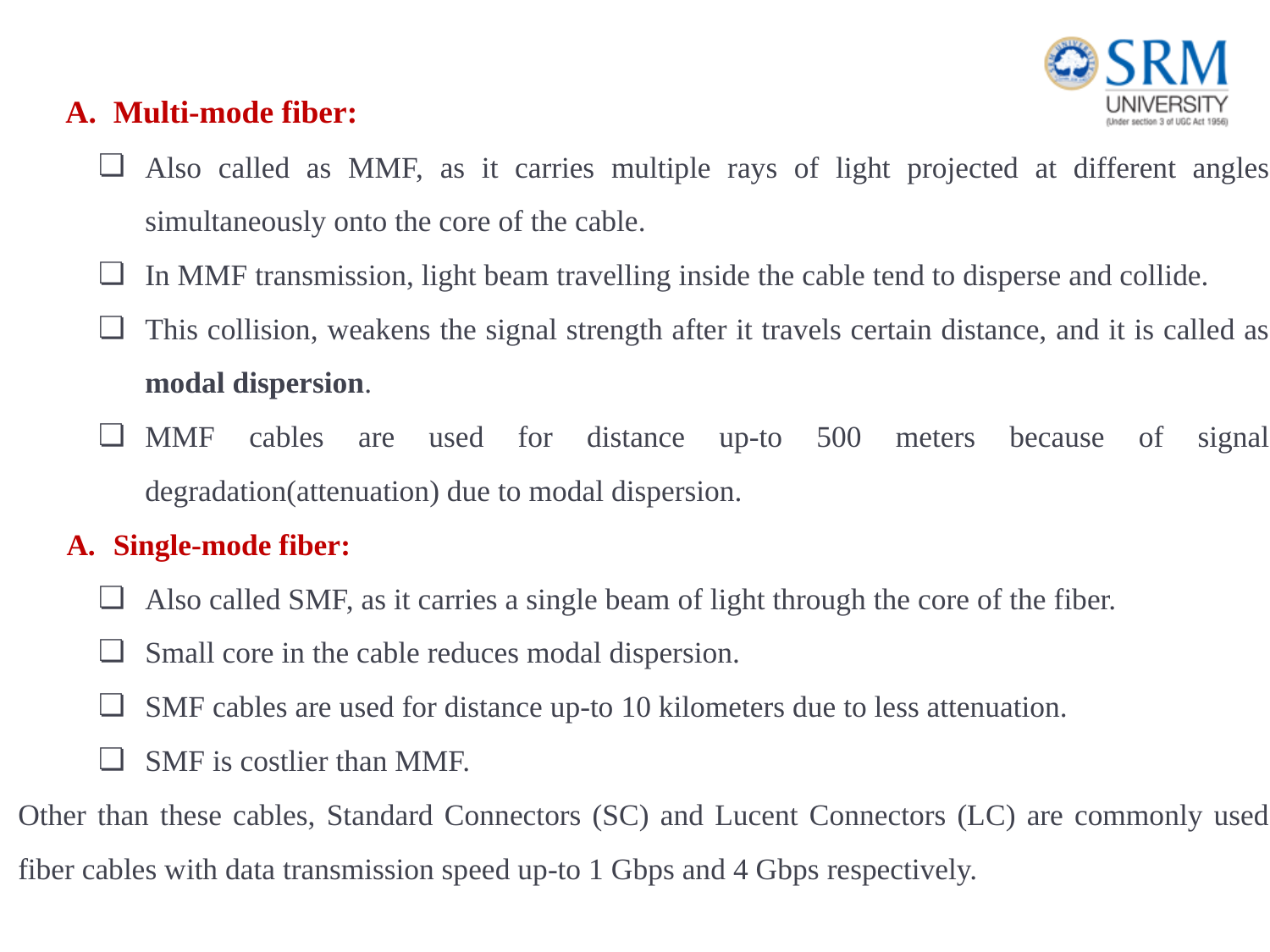

Multi-mode fiber:
Also called as MMF, as it carries multiple rays of light projected at different angles simultaneously onto the core of the cable.
In MMF transmission, light beam travelling inside the cable tend to disperse and collide.
This collision, weakens the signal strength after it travels certain distance, and it is called as modal dispersion.
MMF cables are used for distance up-to 500 meters because of signal degradation(attenuation) due to modal dispersion.
Single-mode fiber:
Also called SMF, as it carries a single beam of light through the core of the fiber.
Small core in the cable reduces modal dispersion.
SMF cables are used for distance up-to 10 kilometers due to less attenuation.
SMF is costlier than MMF.
Other than these cables, Standard Connectors (SC) and Lucent Connectors (LC) are commonly used fiber cables with data transmission speed up-to 1 Gbps and 4 Gbps respectively.